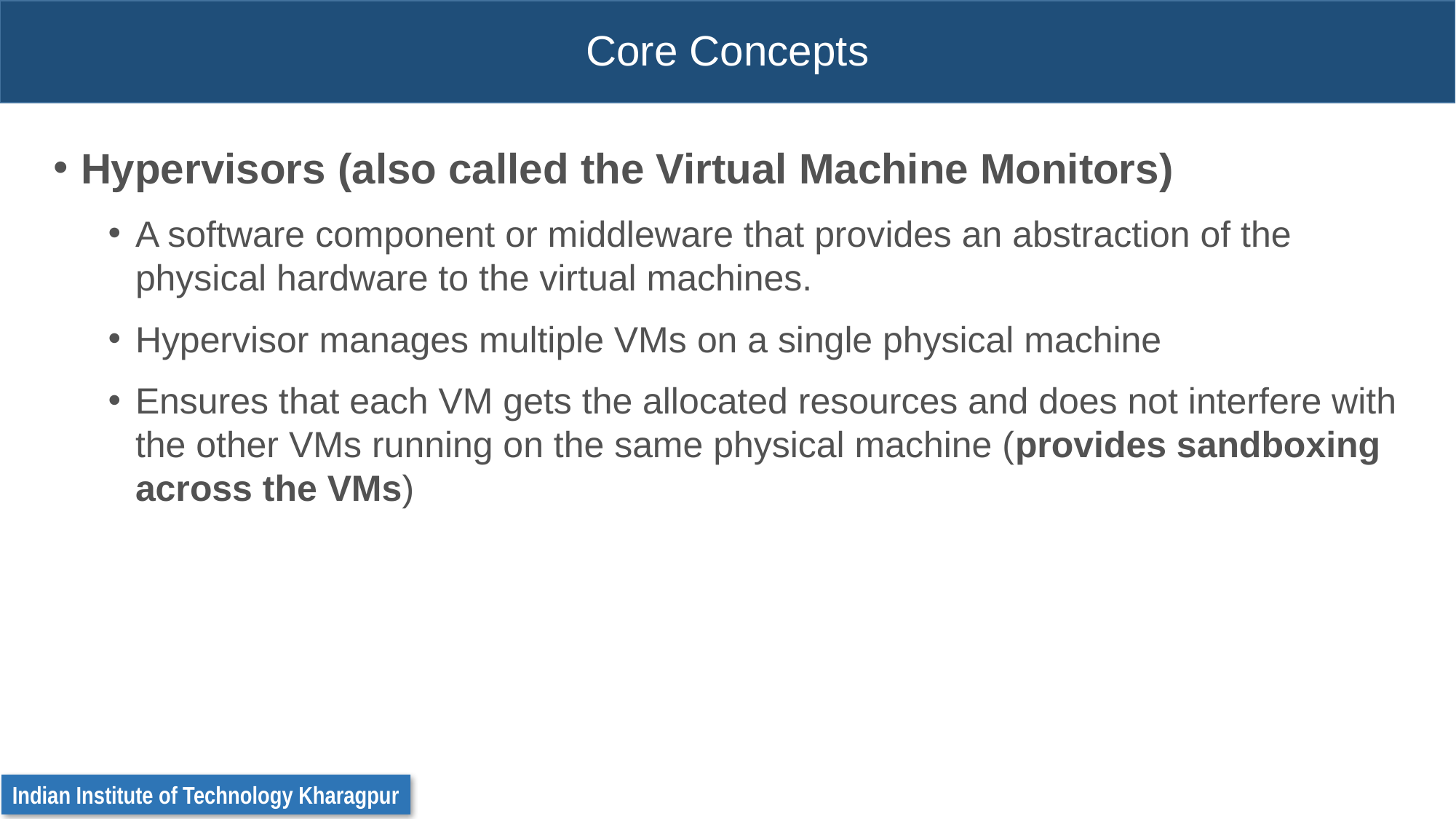

# Core Concepts
Hypervisors (also called the Virtual Machine Monitors)
A software component or middleware that provides an abstraction of the physical hardware to the virtual machines.
Hypervisor manages multiple VMs on a single physical machine
Ensures that each VM gets the allocated resources and does not interfere with the other VMs running on the same physical machine (provides sandboxing across the VMs)